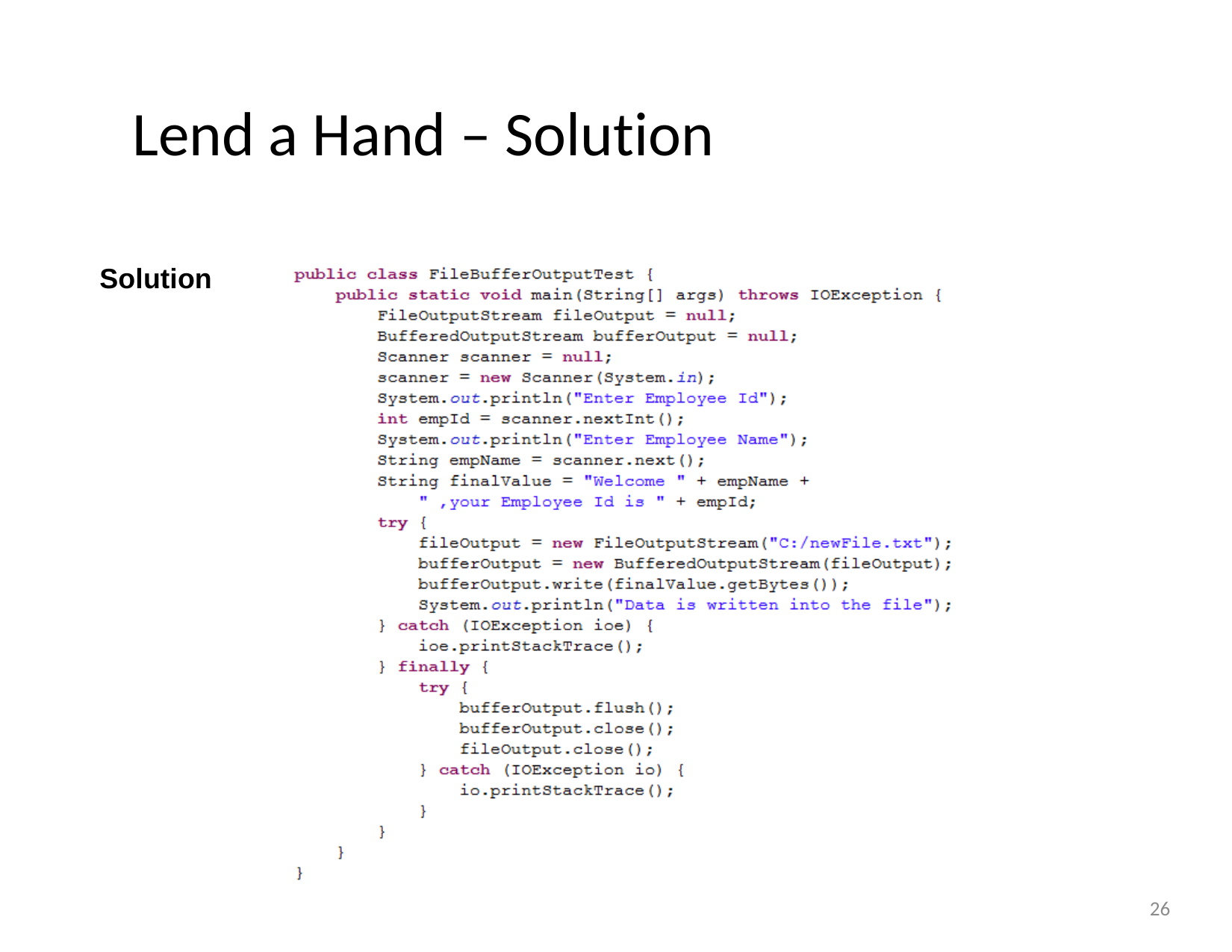

Lend a Hand – Solution
Solution

26